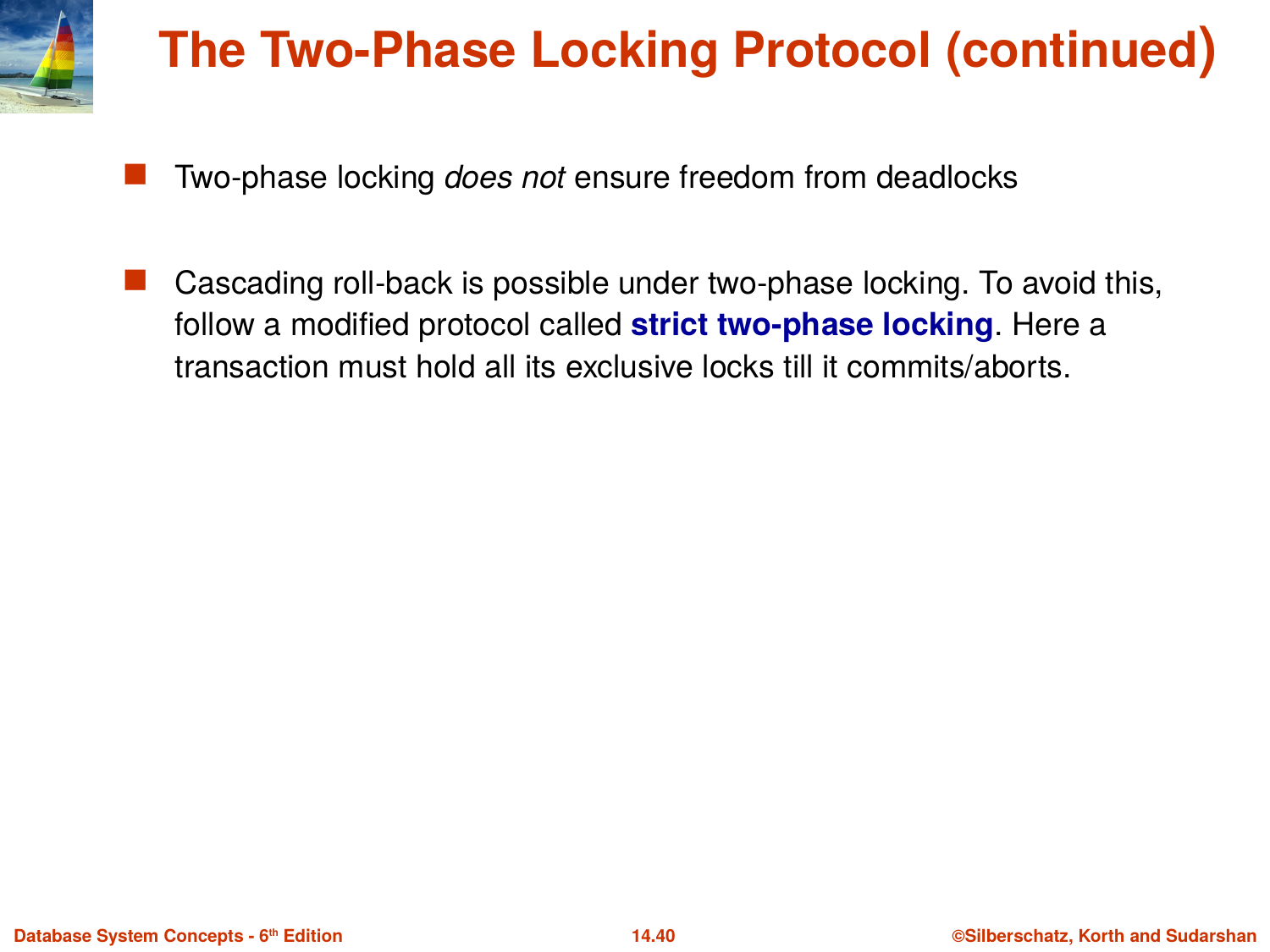

# The Two-Phase Locking Protocol (continued)
Two-phase locking does not ensure freedom from deadlocks

Cascading roll-back is possible under two-phase locking. To avoid this, follow a modified protocol called strict two-phase locking. Here a transaction must hold all its exclusive locks till it commits/aborts.